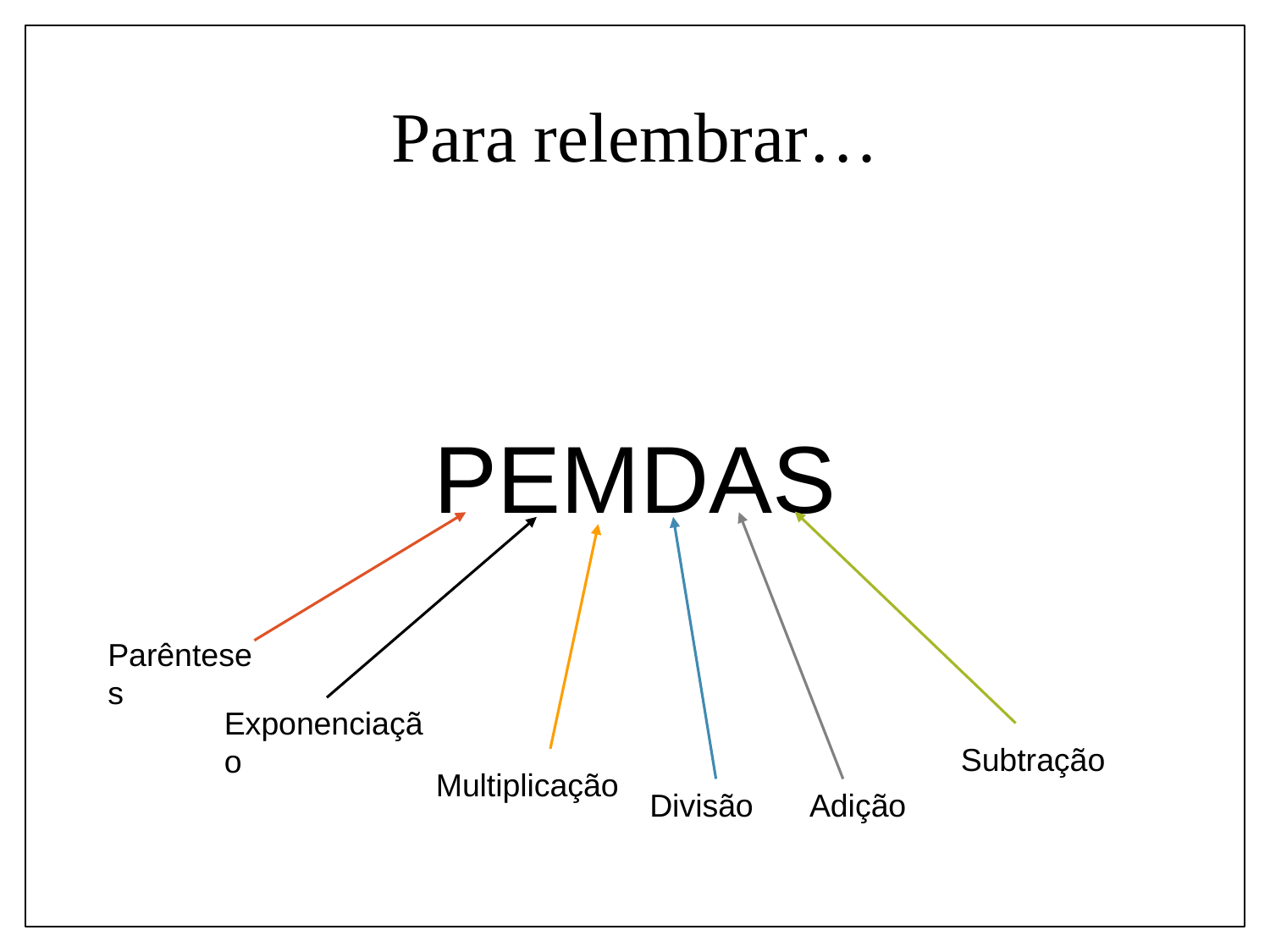

Para relembrar…
PEMDAS
Parênteses
Exponenciação
Subtração
Multiplicação
Divisão
Adição